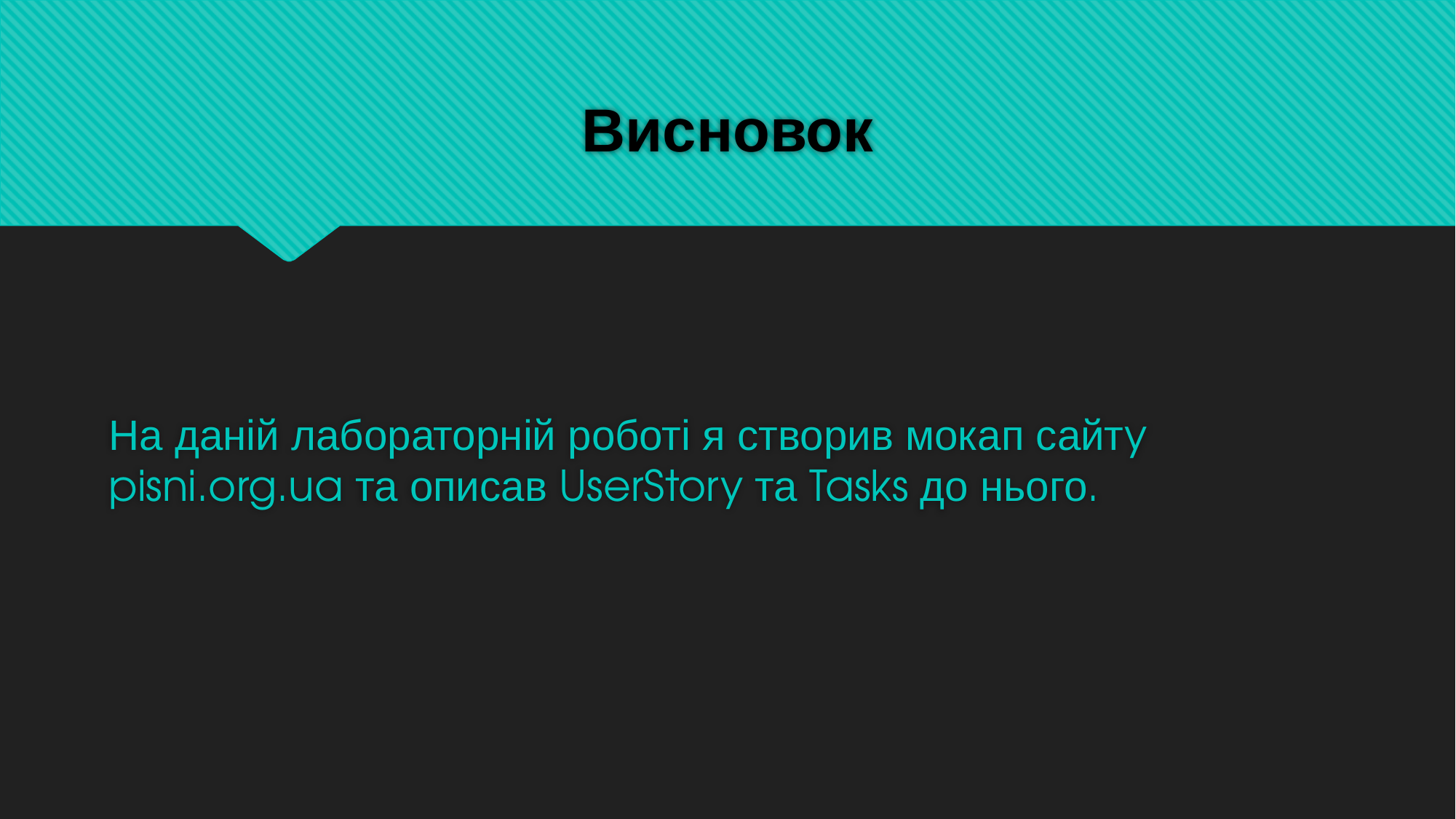

# Висновок
На даній лабораторній роботі я створив мокап сайтy pisni.org.ua та описав UserStory та Tasks до нього.